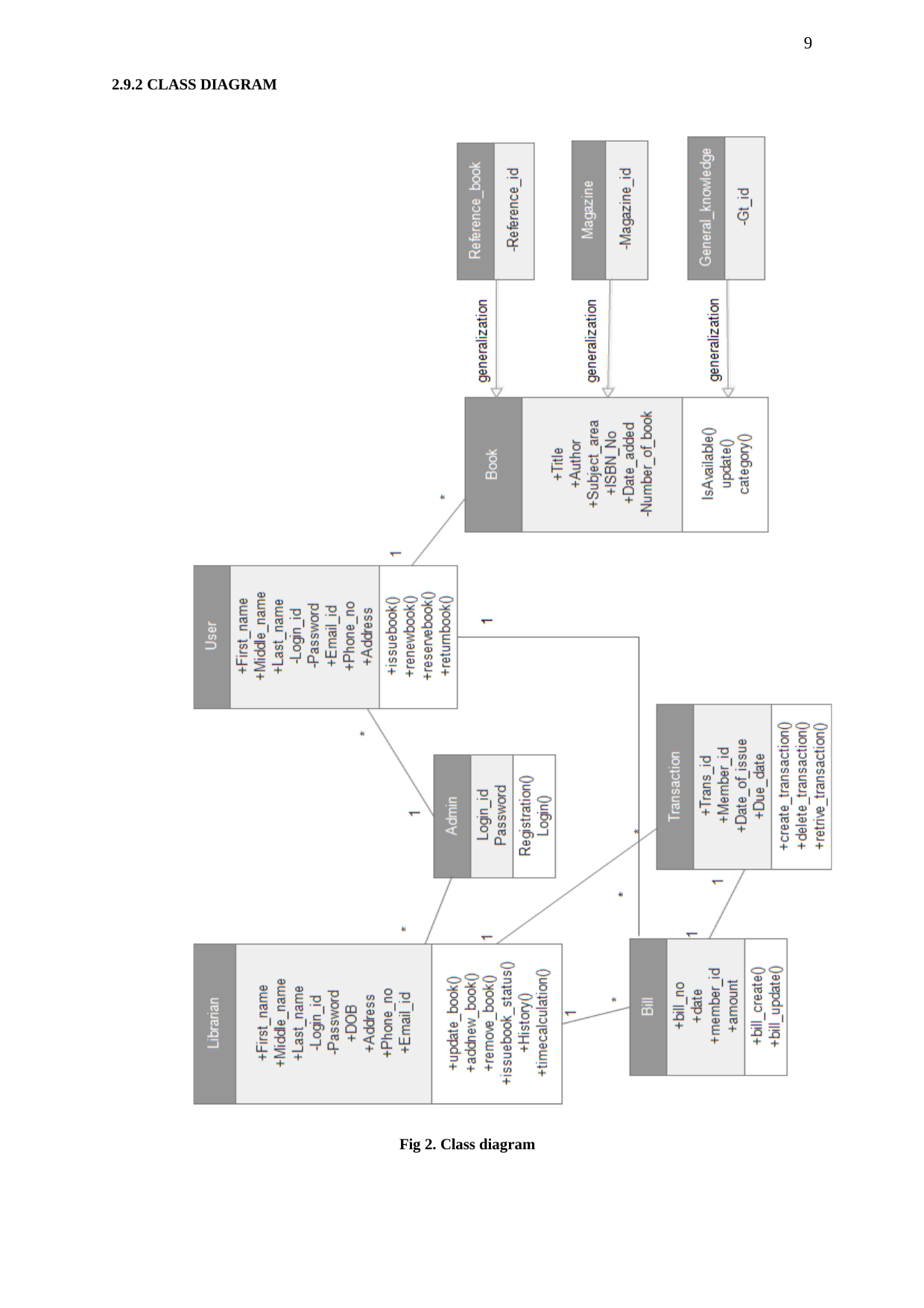

9
2.9.2 CLASS DIAGRAM

Fig 2. Class diagram